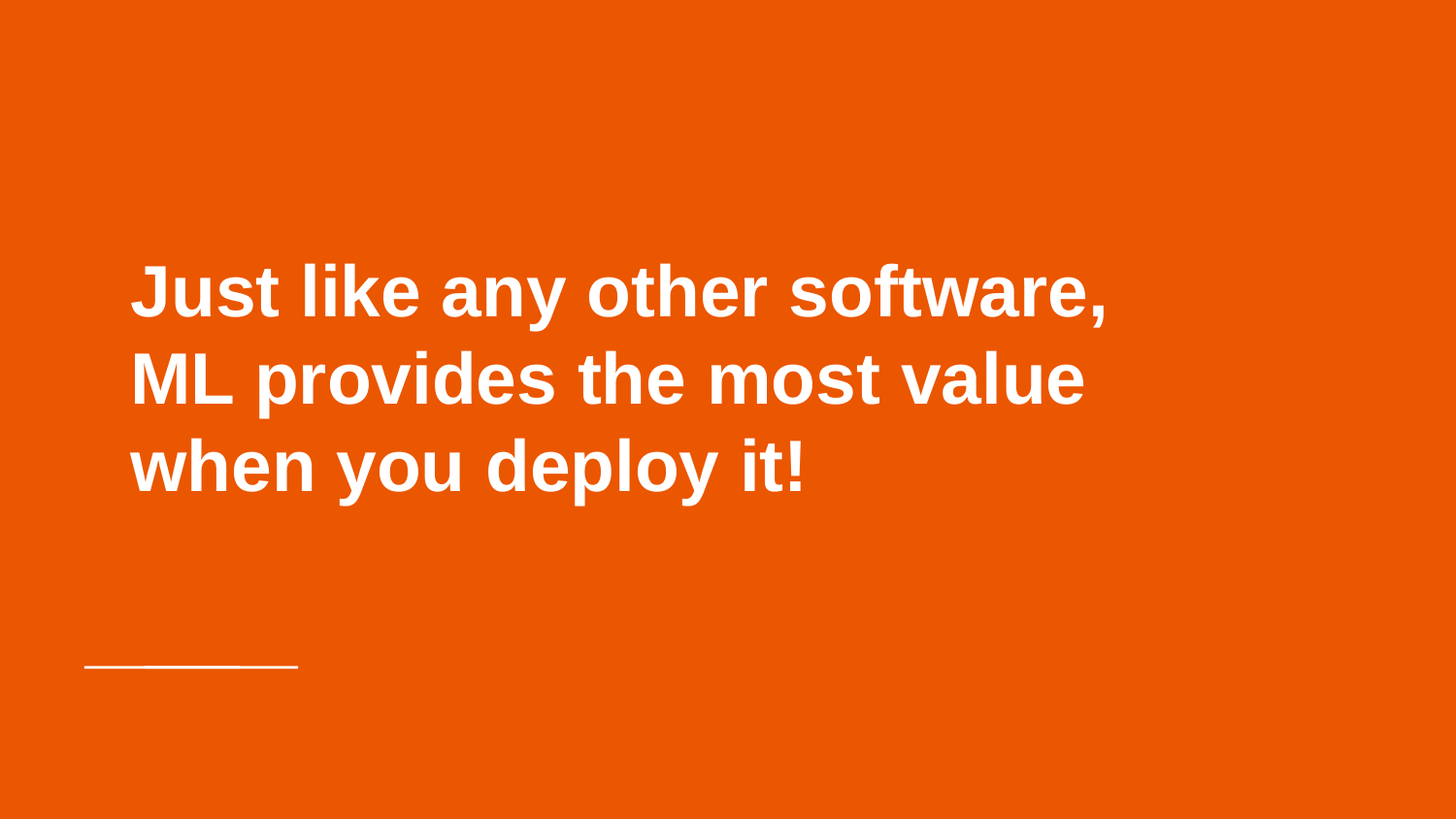

# Just like any other software, ML provides the most value when you deploy it!